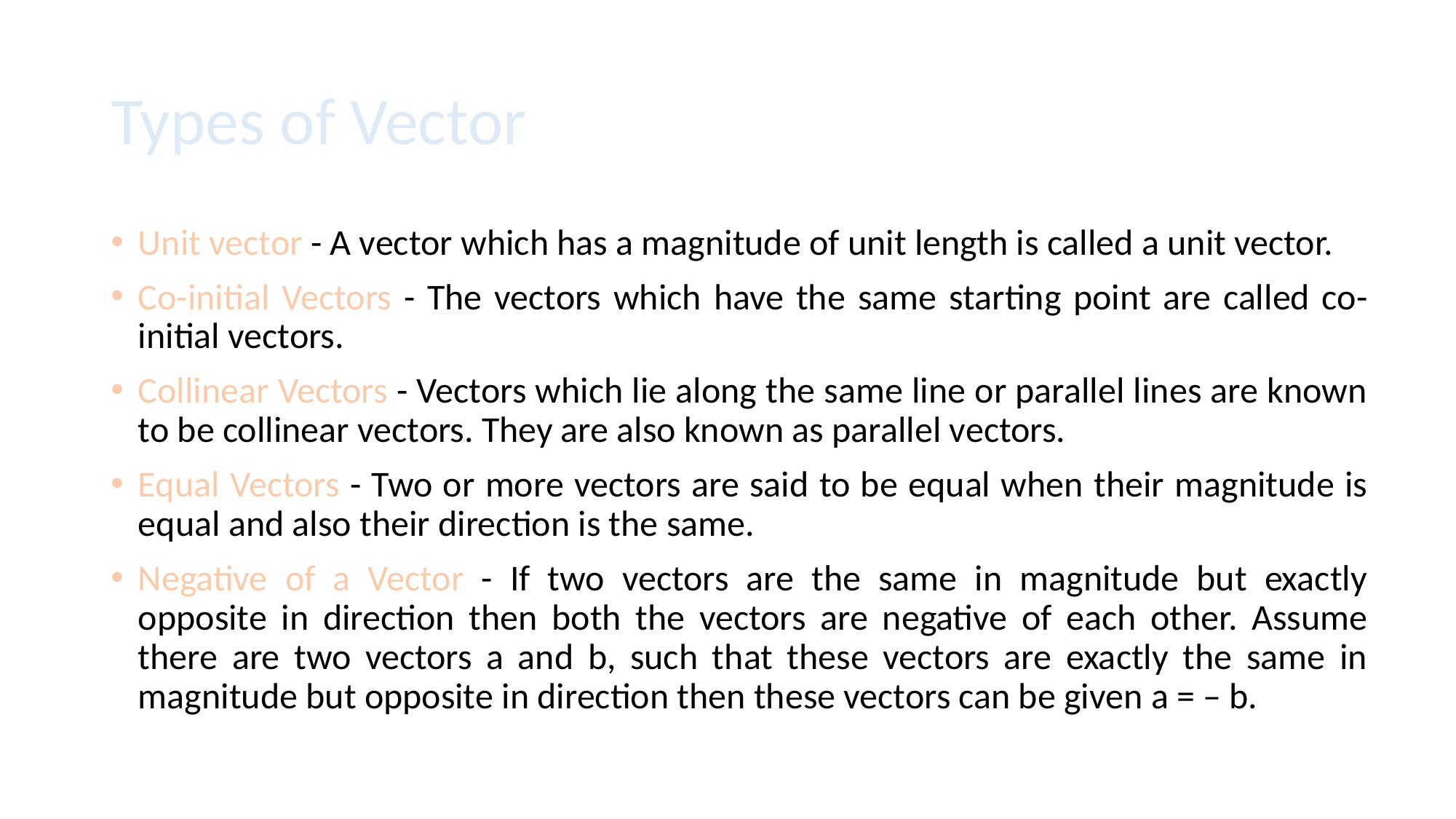

# Types of Vector
Unit vector - A vector which has a magnitude of unit length is called a unit vector.
Co-initial Vectors - The vectors which have the same starting point are called co-initial vectors.
Collinear Vectors - Vectors which lie along the same line or parallel lines are known to be collinear vectors. They are also known as parallel vectors.
Equal Vectors - Two or more vectors are said to be equal when their magnitude is equal and also their direction is the same.
Negative of a Vector - If two vectors are the same in magnitude but exactly opposite in direction then both the vectors are negative of each other. Assume there are two vectors a and b, such that these vectors are exactly the same in magnitude but opposite in direction then these vectors can be given a = – b.